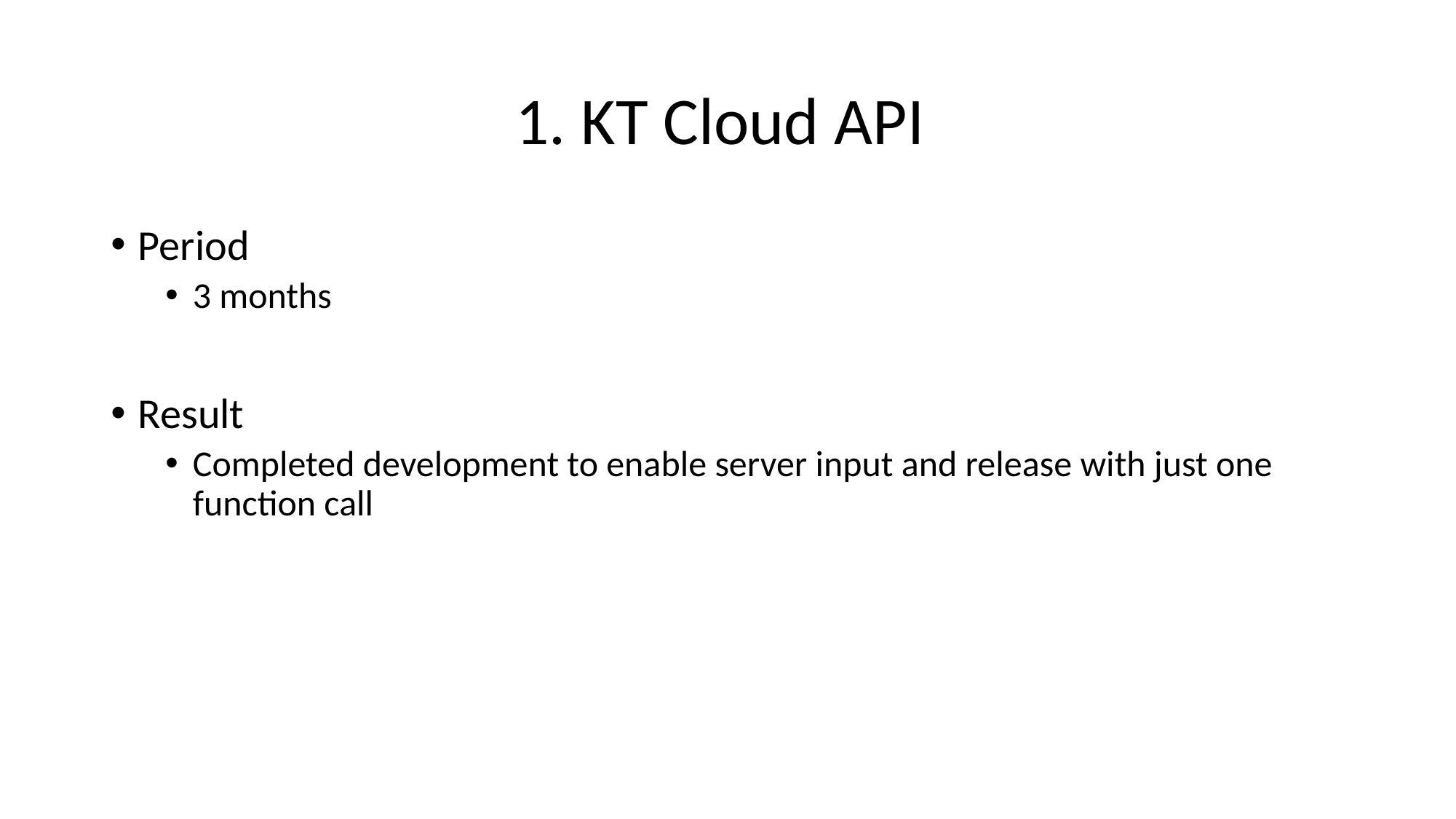

# 1. KT Cloud API
Period
3 months

Result
Completed development to enable server input and release with just one function call